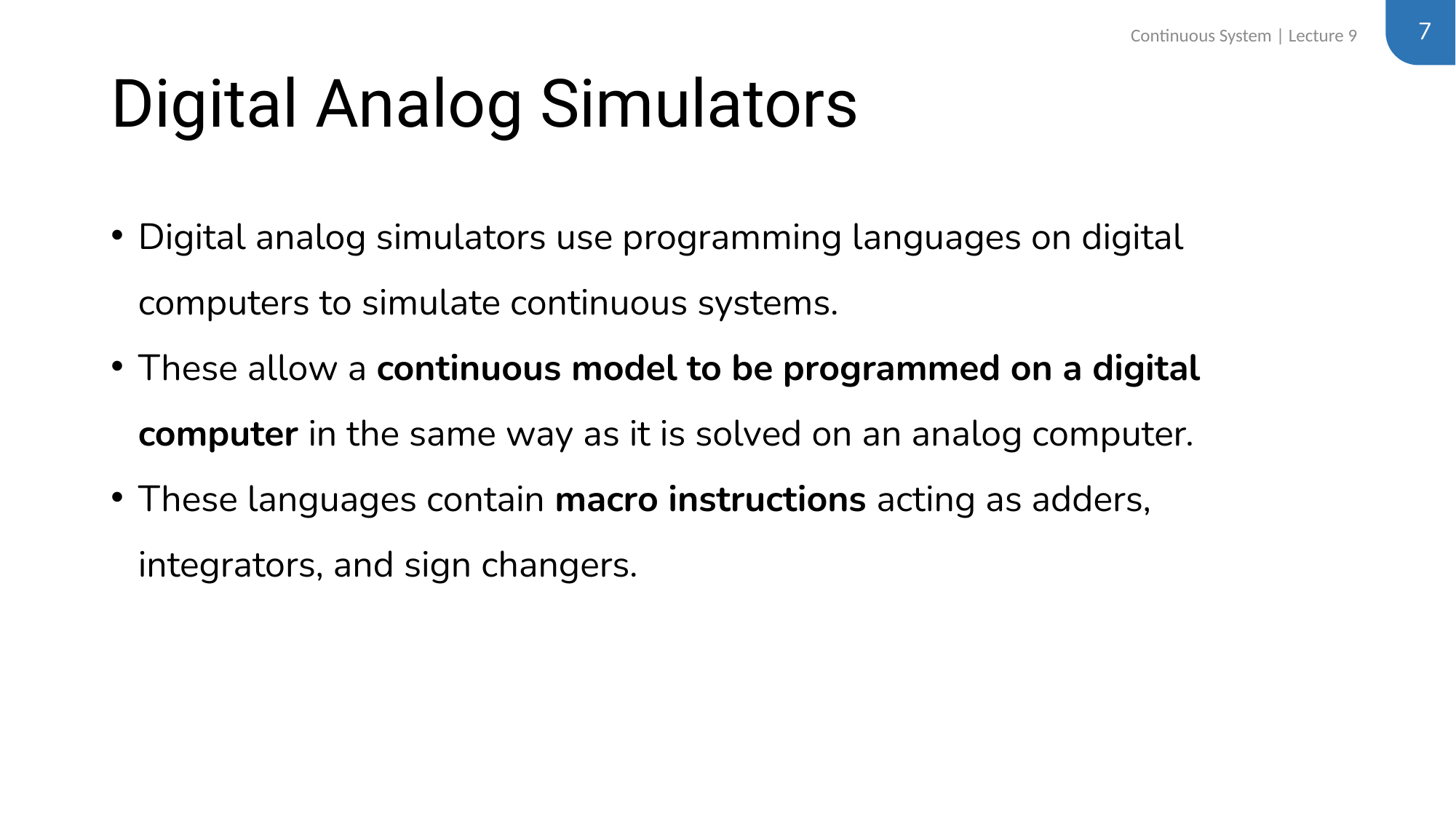

7
Continuous System | Lecture 9
# Digital Analog Simulators
Digital analog simulators use programming languages on digital computers to simulate continuous systems.
These allow a continuous model to be programmed on a digital computer in the same way as it is solved on an analog computer.
These languages contain macro instructions acting as adders, integrators, and sign changers.